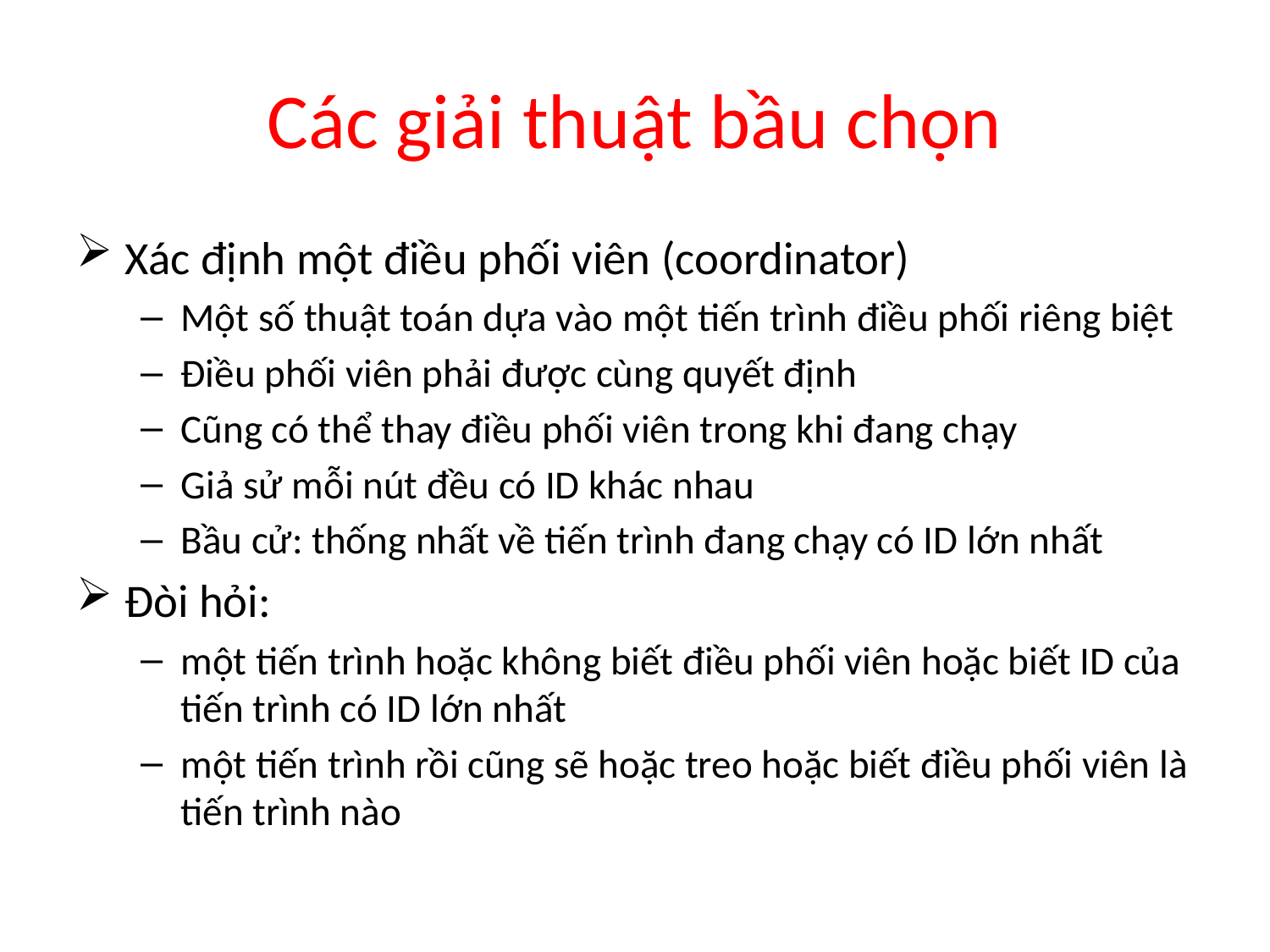

# Các giải thuật bầu chọn
Xác định một điều phối viên (coordinator)
Một số thuật toán dựa vào một tiến trình điều phối riêng biệt
Điều phối viên phải được cùng quyết định
Cũng có thể thay điều phối viên trong khi đang chạy
Giả sử mỗi nút đều có ID khác nhau
Bầu cử: thống nhất về tiến trình đang chạy có ID lớn nhất
Đòi hỏi:
một tiến trình hoặc không biết điều phối viên hoặc biết ID của tiến trình có ID lớn nhất
một tiến trình rồi cũng sẽ hoặc treo hoặc biết điều phối viên là tiến trình nào